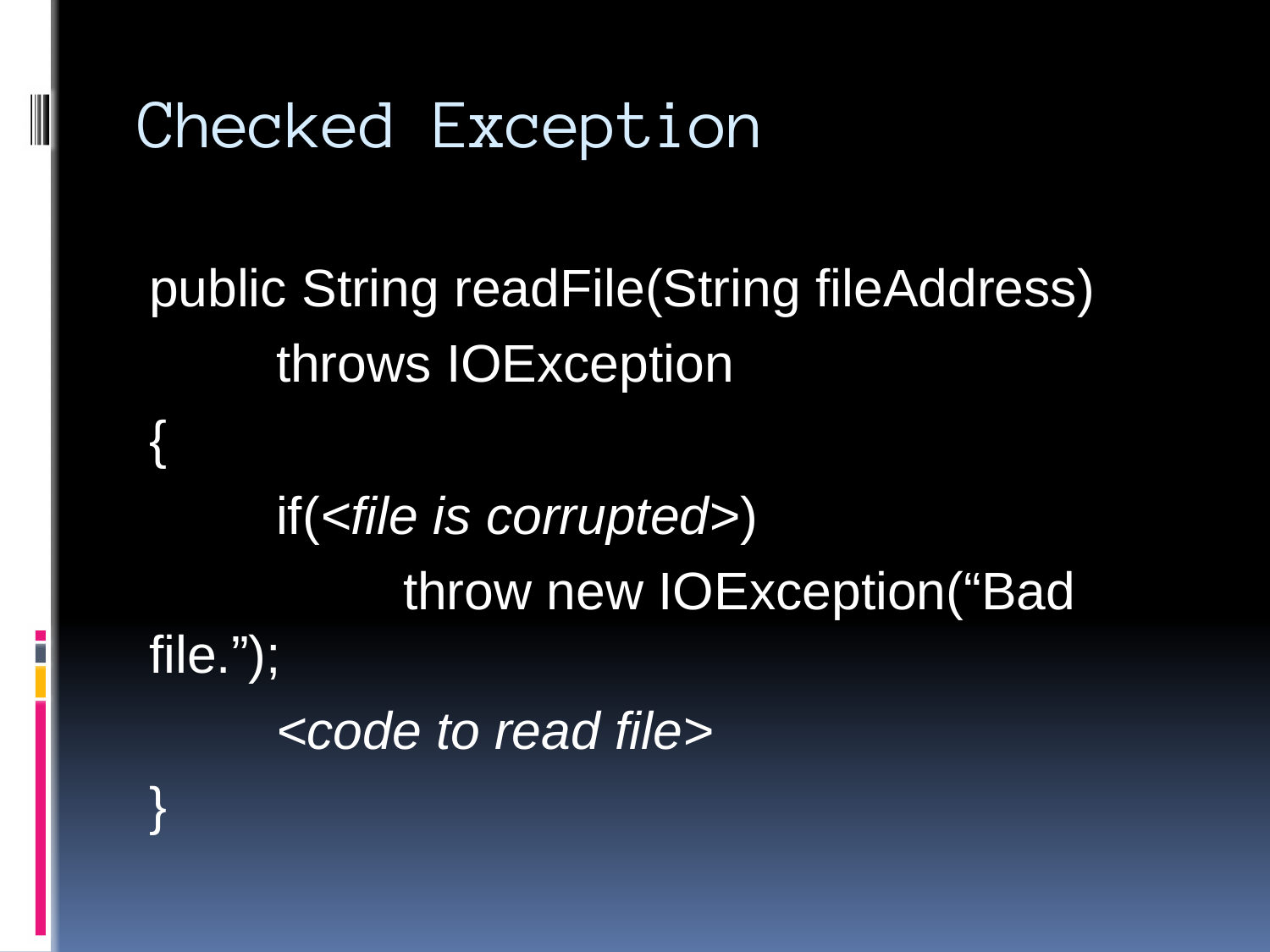

# Checked Exception
public String readFile(String fileAddress)
	throws IOException
{
	if(<file is corrupted>)
		throw new IOException(“Bad file.”);
	<code to read file>
}